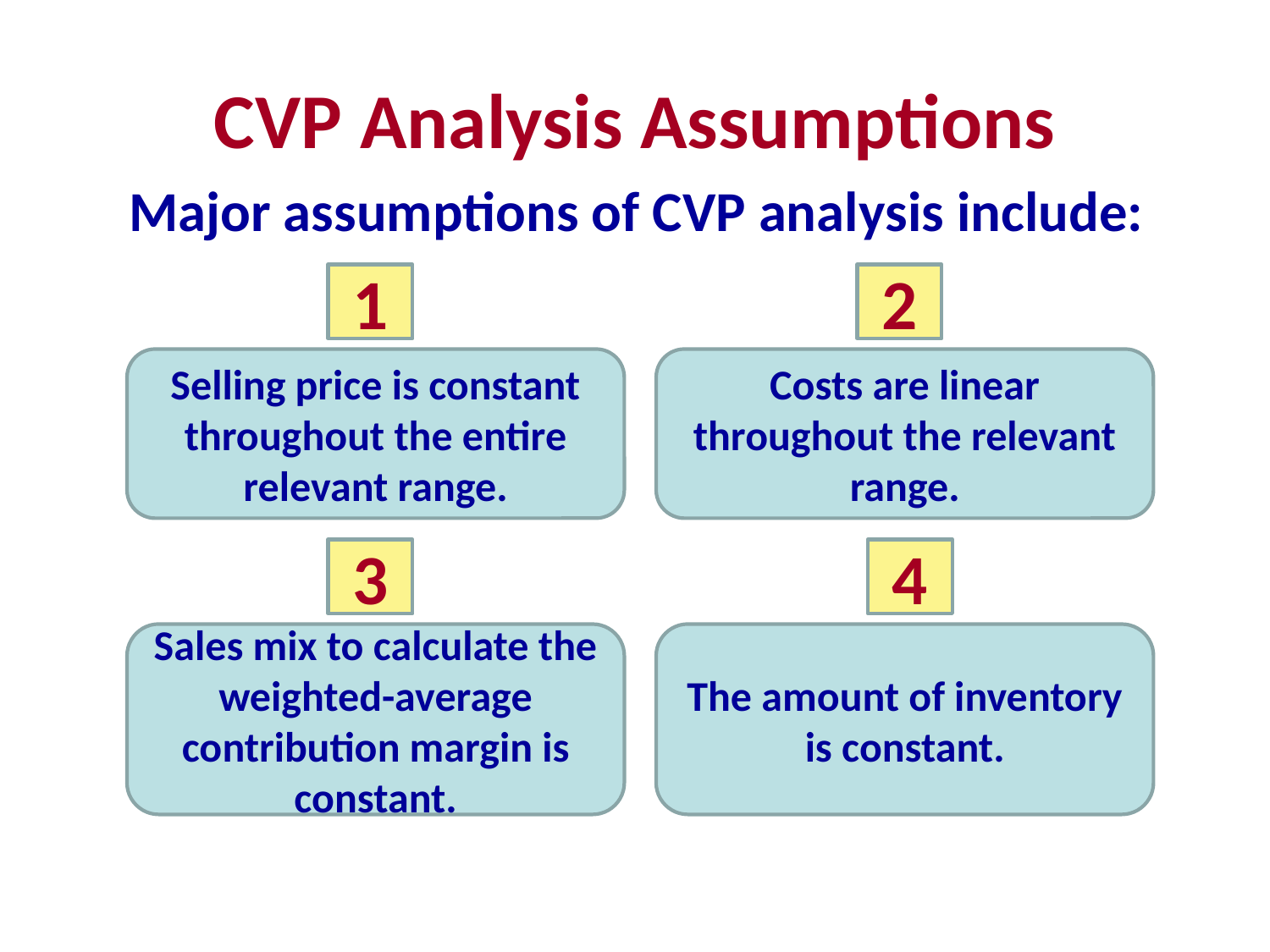

# CVP Analysis Assumptions
Major assumptions of CVP analysis include:
1
2
Selling price is constant throughout the entire relevant range.
Costs are linear throughout the relevant range.
3
4
Sales mix to calculate the weighted-average contribution margin is
constant.
The amount of inventory is constant.